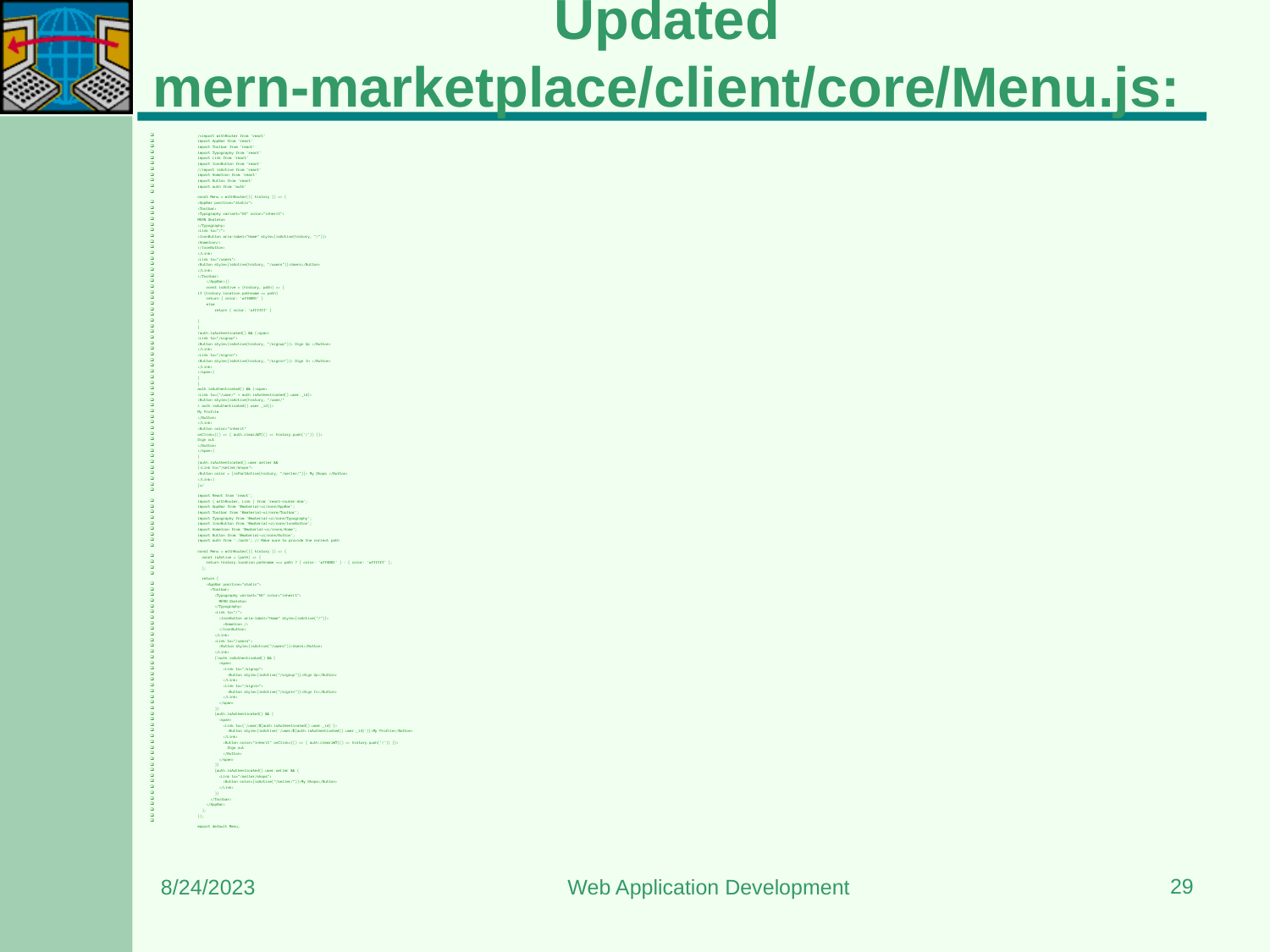

# Updated mern-marketplace/client/core/Menu.js:
/*import withRouter from 'react'
import AppBar from 'react'
import Toolbar from 'react'
import Typography from 'react'
import Link from 'react'
import IconButton from 'react'
//import isActive from 'react'
import HomeIcon from 'react'
import Button from 'react'
import auth from 'auth'
const Menu = withRouter(({ history }) => (
<AppBar position="static">
<Toolbar>
<Typography variant="h6" color="inherit">
MERN Skeleton
</Typography>
<Link to="/">
<IconButton aria-label="Home" style={isActive(history, "/")}>
<HomeIcon/>
</IconButton>
</Link>
<Link to="/users">
<Button style={isActive(history, "/users")}>Users</Button>
</Link>
</Toolbar>
    </AppBar>))
    const isActive = (history, path) => {
if (history.location.pathname == path)
    return { color: '#ff4081' }
    else
        return { color: '#ffffff' }

}
{
!auth.isAuthenticated() && (<span>
<Link to="/signup">
<Button style={isActive(history, "/signup")}> Sign Up </Button>
</Link>
<Link to="/signin">
<Button style={isActive(history, "/signin")}> Sign In </Button>
</Link>
</span>)
}
{
auth.isAuthenticated() && (<span>
<Link to={"/user/" + auth.isAuthenticated().user._id}>
<Button style={isActive(history, "/user/"
+ auth.isAuthenticated().user._id)}>
My Profile
</Button>
</Link>
<Button color="inherit"
onClick={() => { auth.clearJWT(() => history.push('/')) }}>
Sign out
</Button>
</span>)
}
{auth.isAuthenticated().user.seller &&
(<Link to="/seller/shops">
<Button color = {isPartActive(history, "/seller/")}> My Shops </Button>
</Link>)
}*/
import React from 'react';
import { withRouter, Link } from 'react-router-dom';
import AppBar from '@material-ui/core/AppBar';
import Toolbar from '@material-ui/core/Toolbar';
import Typography from '@material-ui/core/Typography';
import IconButton from '@material-ui/core/IconButton';
import HomeIcon from '@material-ui/icons/Home';
import Button from '@material-ui/core/Button';
import auth from './auth'; // Make sure to provide the correct path
const Menu = withRouter(({ history }) => {
  const isActive = (path) => {
    return history.location.pathname === path ? { color: '#ff4081' } : { color: '#ffffff' };
  };
  return (
    <AppBar position="static">
      <Toolbar>
        <Typography variant="h6" color="inherit">
          MERN Skeleton
        </Typography>
        <Link to="/">
          <IconButton aria-label="Home" style={isActive("/")}>
            <HomeIcon />
          </IconButton>
        </Link>
        <Link to="/users">
          <Button style={isActive("/users")}>Users</Button>
        </Link>
        {!auth.isAuthenticated() && (
          <span>
            <Link to="/signup">
              <Button style={isActive("/signup")}>Sign Up</Button>
            </Link>
            <Link to="/signin">
              <Button style={isActive("/signin")}>Sign In</Button>
            </Link>
          </span>
        )}
        {auth.isAuthenticated() && (
          <span>
            <Link to={`/user/${auth.isAuthenticated().user._id}`}>
              <Button style={isActive(`/user/${auth.isAuthenticated().user._id}`)}>My Profile</Button>
            </Link>
            <Button color="inherit" onClick={() => { auth.clearJWT(() => history.push('/')) }}>
              Sign out
            </Button>
          </span>
        )}
        {auth.isAuthenticated().user.seller && (
          <Link to="/seller/shops">
            <Button color={isActive("/seller/")}>My Shops</Button>
          </Link>
        )}
      </Toolbar>
    </AppBar>
  );
});
export default Menu;

29
8/24/2023
Web Application Development